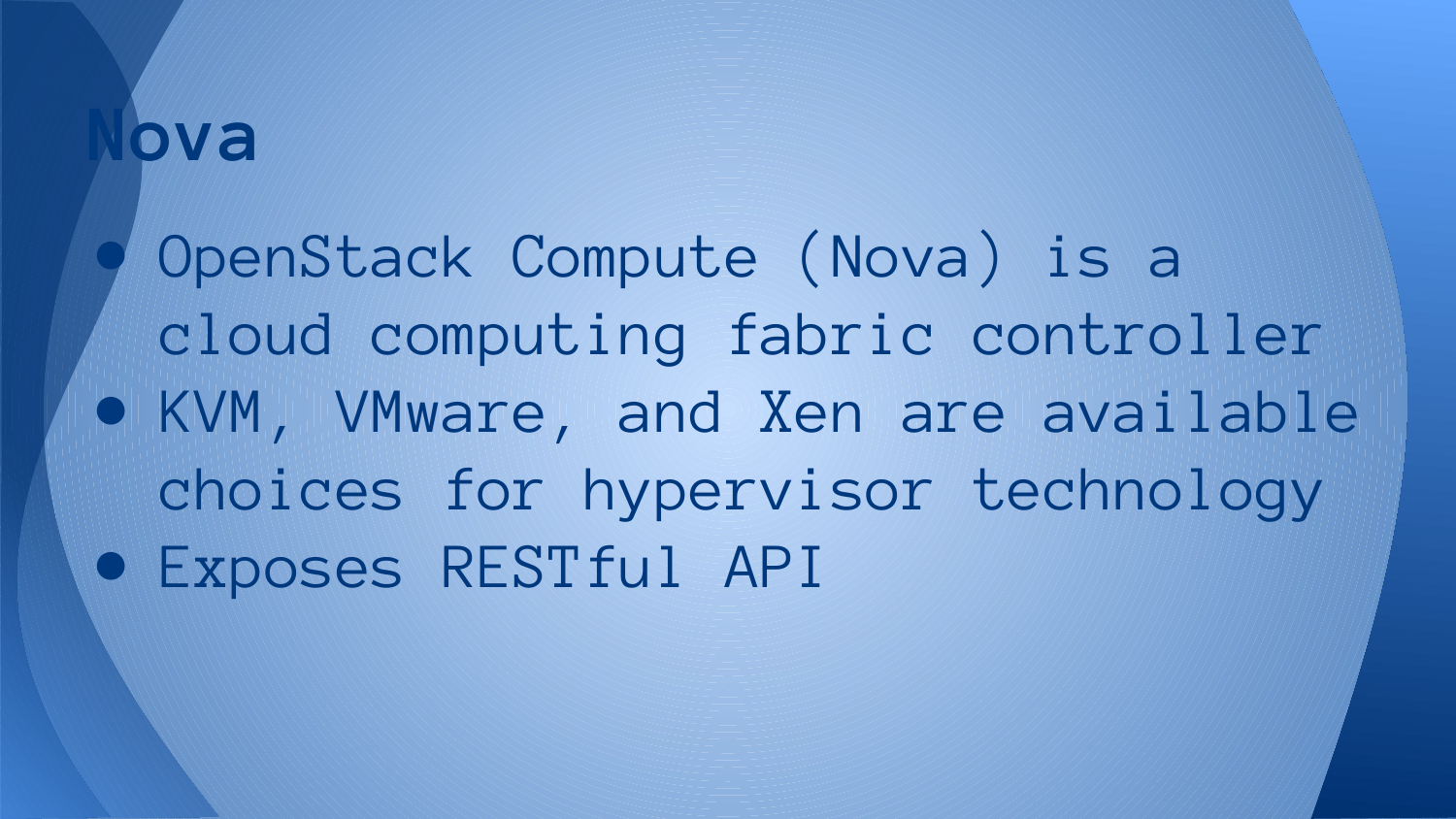

# Nova
OpenStack Compute (Nova) is a cloud computing fabric controller
KVM, VMware, and Xen are available choices for hypervisor technology
Exposes RESTful API